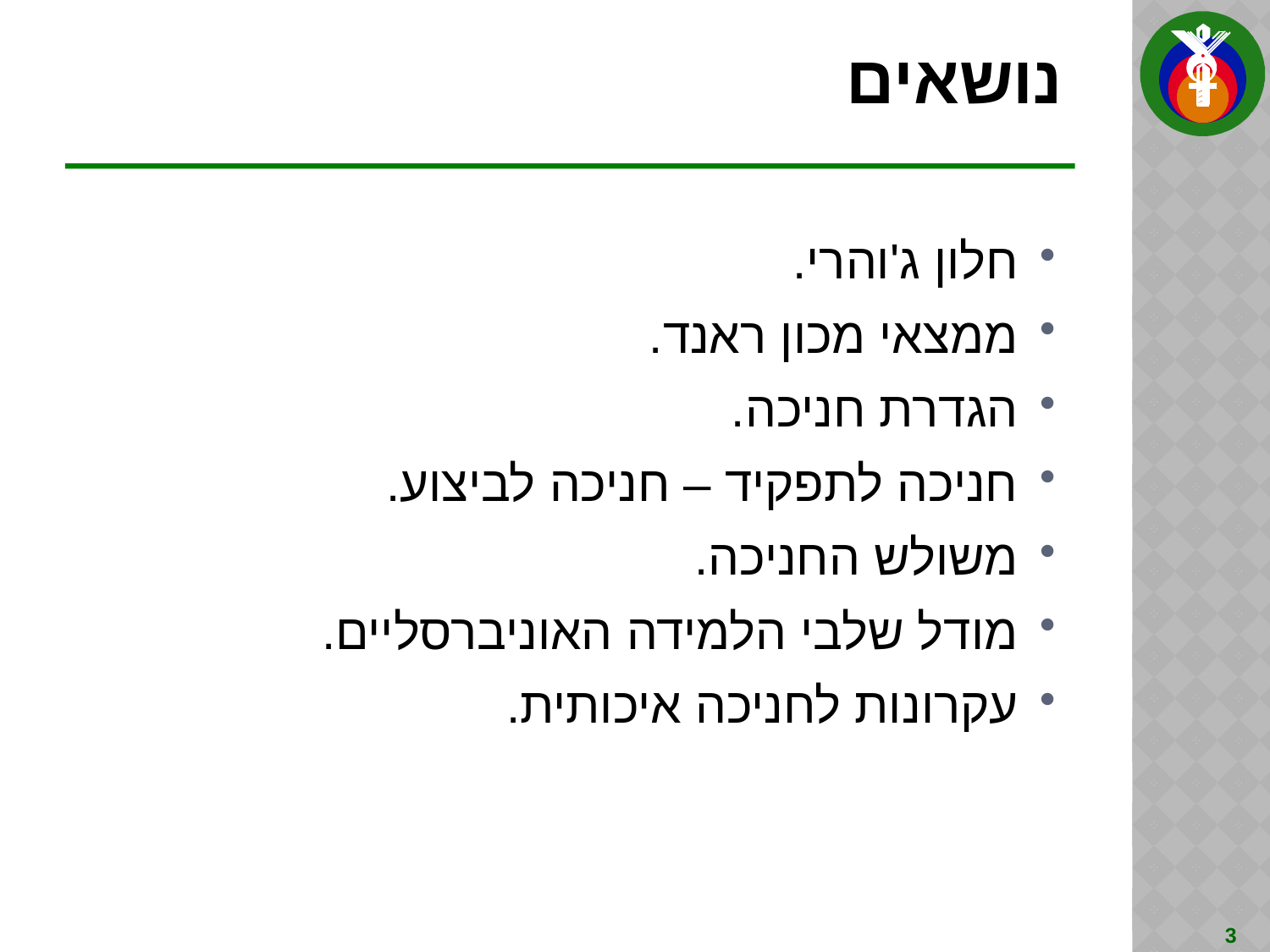

# נושאים
חלון ג'והרי.
ממצאי מכון ראנד.
הגדרת חניכה.
חניכה לתפקיד – חניכה לביצוע.
משולש החניכה.
מודל שלבי הלמידה האוניברסליים.
עקרונות לחניכה איכותית.

3